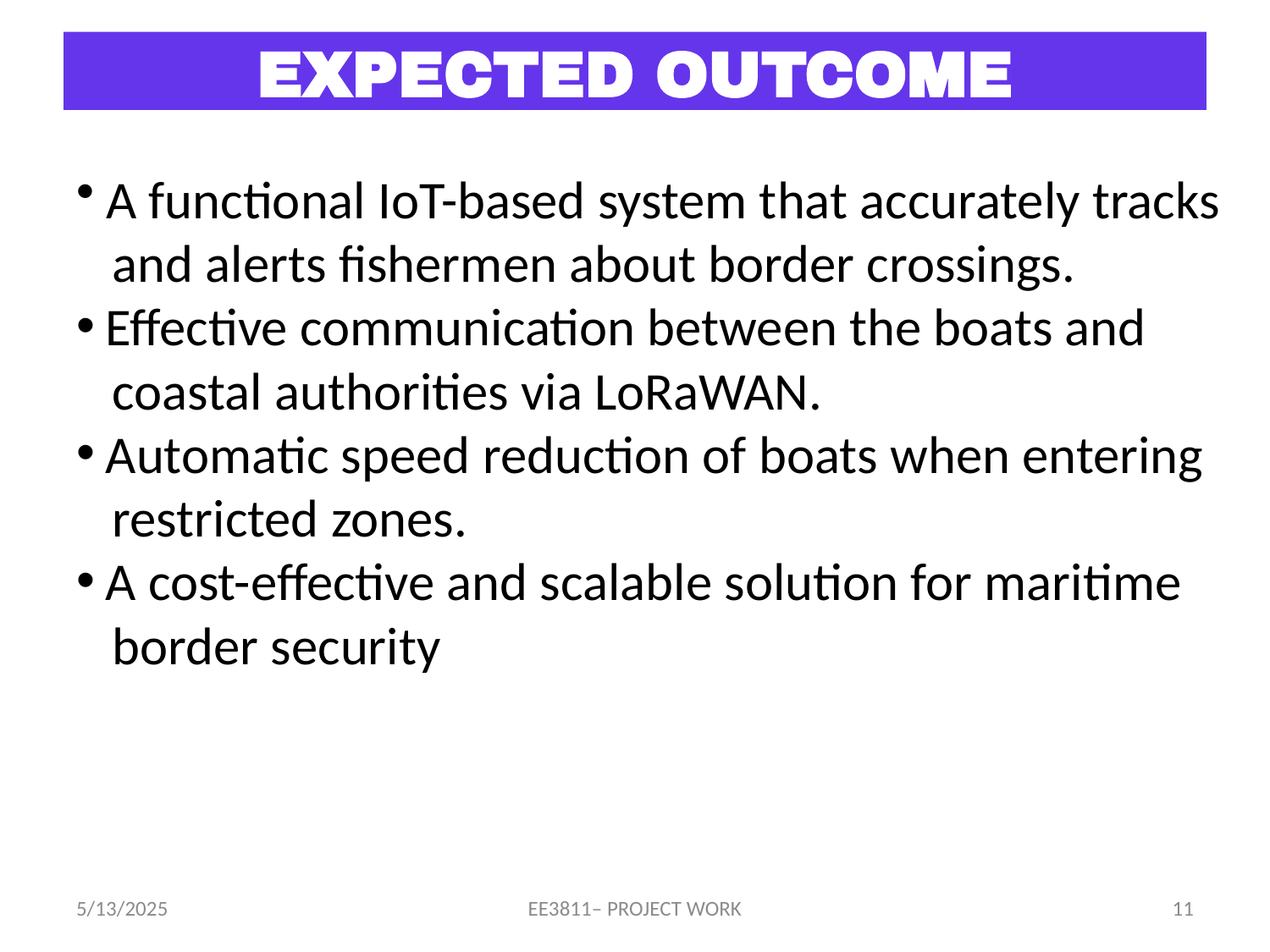

# EXPECTED OUTCOME
 A functional IoT-based system that accurately tracks
   and alerts fishermen about border crossings.
 Effective communication between the boats and
   coastal authorities via LoRaWAN.
 Automatic speed reduction of boats when entering
   restricted zones.
 A cost-effective and scalable solution for maritime
   border security

5/13/2025
EE3811– PROJECT WORK
11